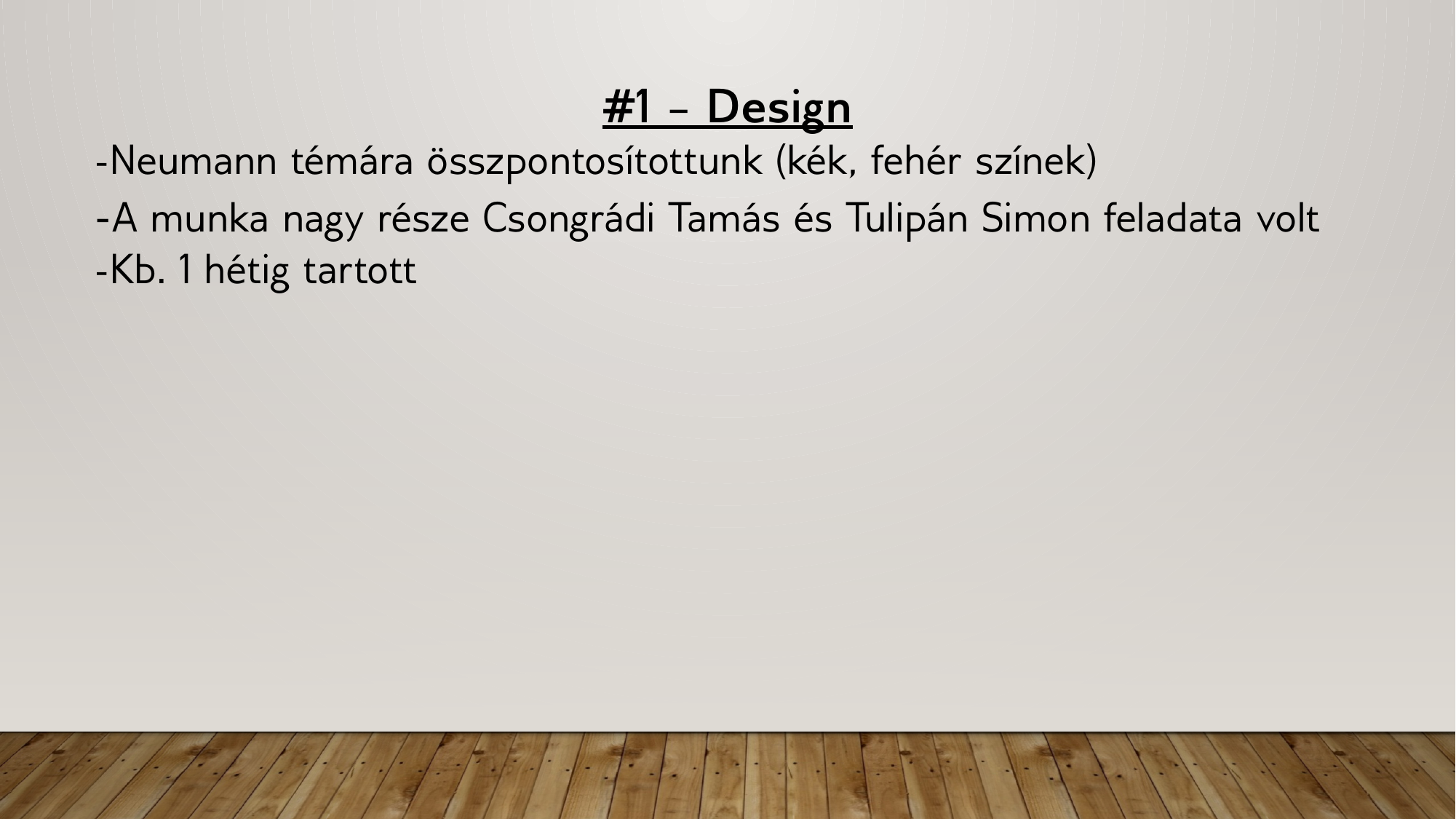

#1 – Design
-Neumann témára összpontosítottunk (kék, fehér színek)
-A munka nagy része Csongrádi Tamás és Tulipán Simon feladata volt
-Kb. 1 hétig tartott